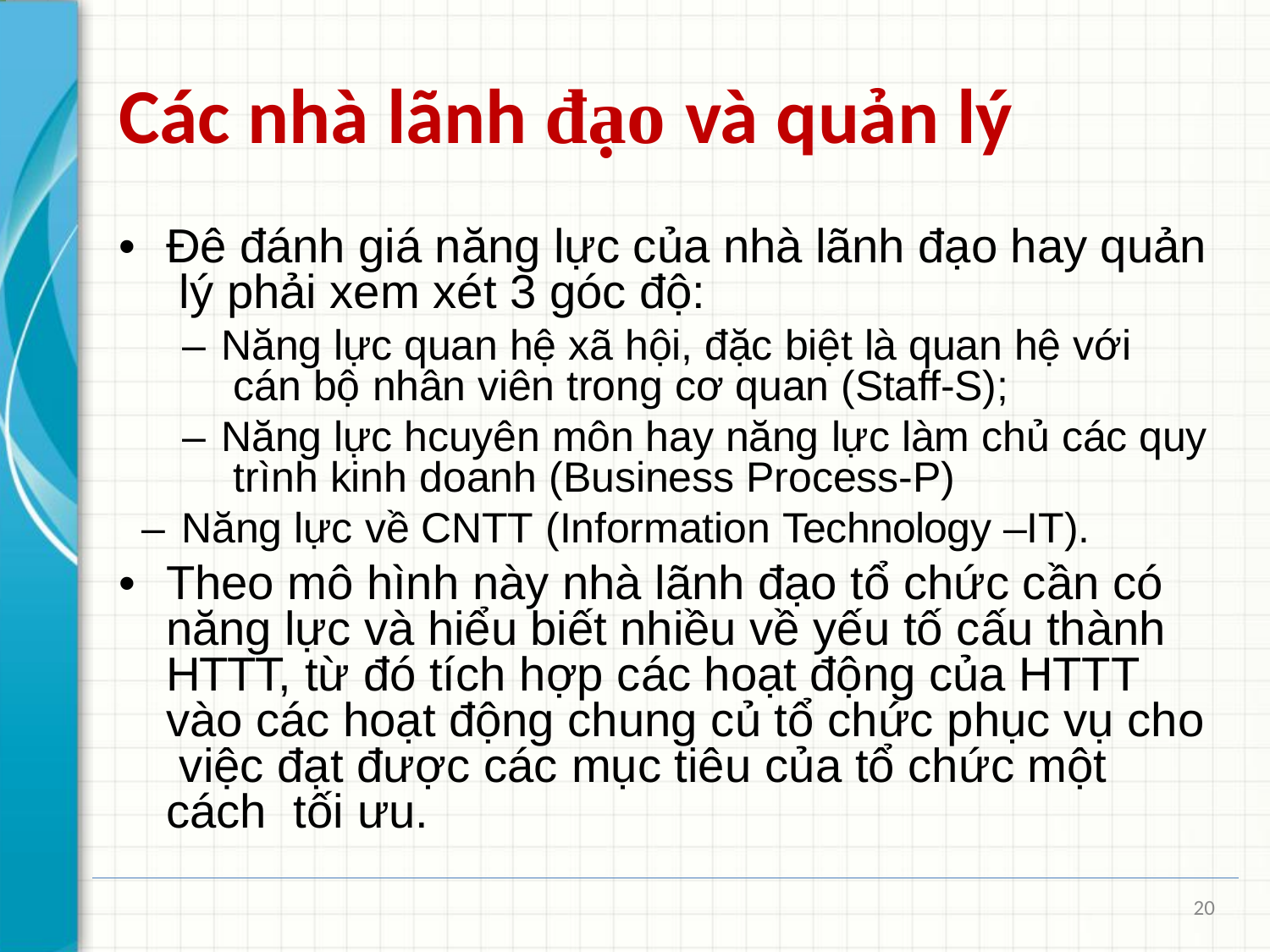

# Các nhà lãnh đạo và quản lý
•	Đê đánh giá năng lực của nhà lãnh đạo hay quản  lý phải xem xét 3 góc độ:
– Năng lực quan hệ xã hội, đặc biệt là quan hệ với  cán bộ nhân viên trong cơ quan (Staff-S);
– Năng lực hcuyên môn hay năng lực làm chủ các quy  trình kinh doanh (Business Process-P)
– Năng lực về CNTT (Information Technology –IT).
•	Theo mô hình này nhà lãnh đạo tổ chức cần có  năng lực và hiểu biết nhiều về yếu tố cấu thành  HTTT, từ đó tích hợp các hoạt động của HTTT  vào các hoạt động chung củ tổ chức phục vụ cho  việc đạt được các mục tiêu của tổ chức một cách  tối ưu.

20